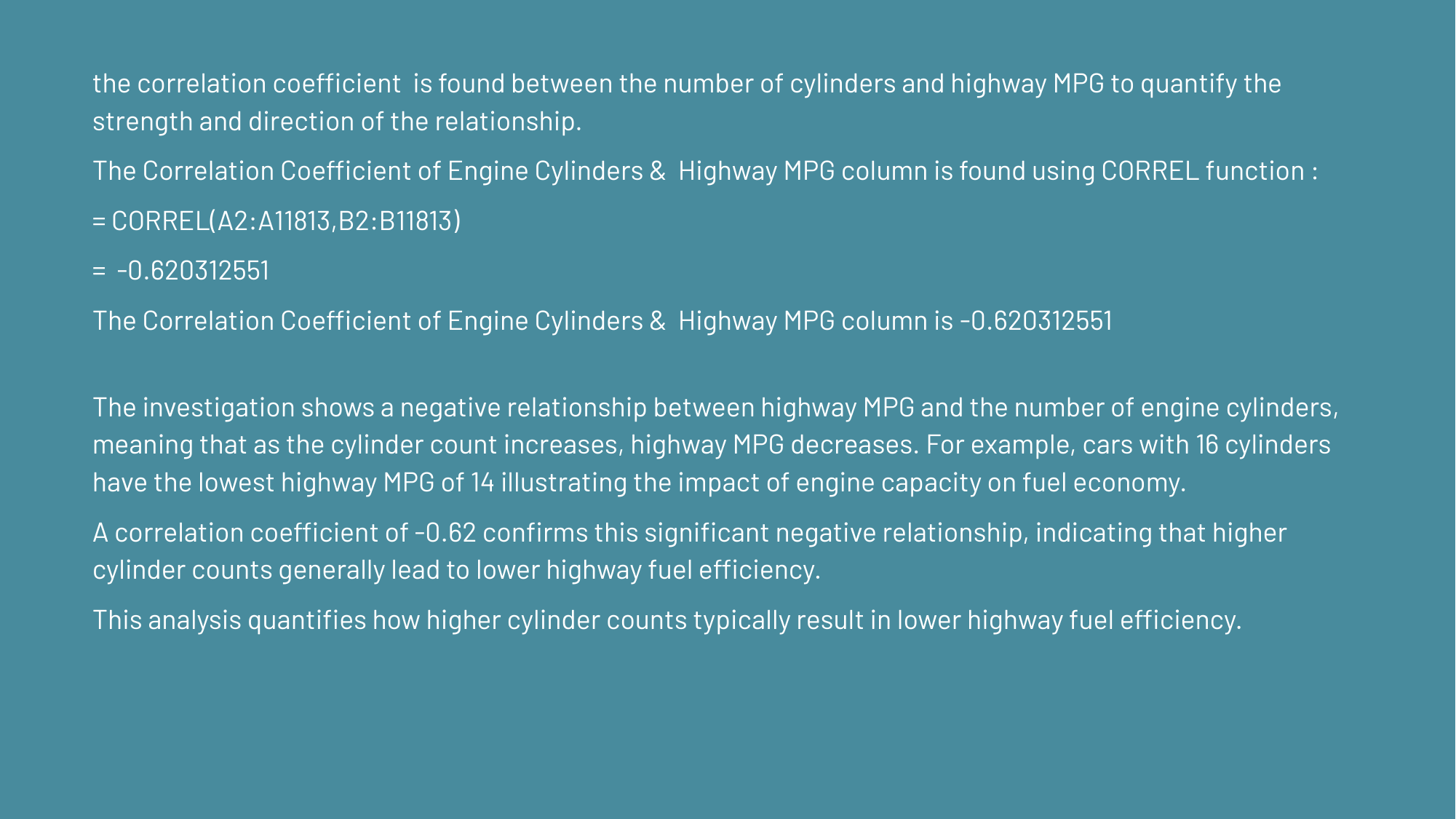

the correlation coefficient  is found between the number of cylinders and highway MPG to quantify the strength and direction of the relationship.
The Correlation Coefficient of Engine Cylinders &  Highway MPG column is found using CORREL function :
= CORREL(A2:A11813,B2:B11813)
=  -0.620312551
The Correlation Coefficient of Engine Cylinders &  Highway MPG column is -0.620312551

The investigation shows a negative relationship between highway MPG and the number of engine cylinders, meaning that as the cylinder count increases, highway MPG decreases. For example, cars with 16 cylinders have the lowest highway MPG of 14 illustrating the impact of engine capacity on fuel economy.
A correlation coefficient of -0.62 confirms this significant negative relationship, indicating that higher cylinder counts generally lead to lower highway fuel efficiency.
This analysis quantifies how higher cylinder counts typically result in lower highway fuel efficiency.